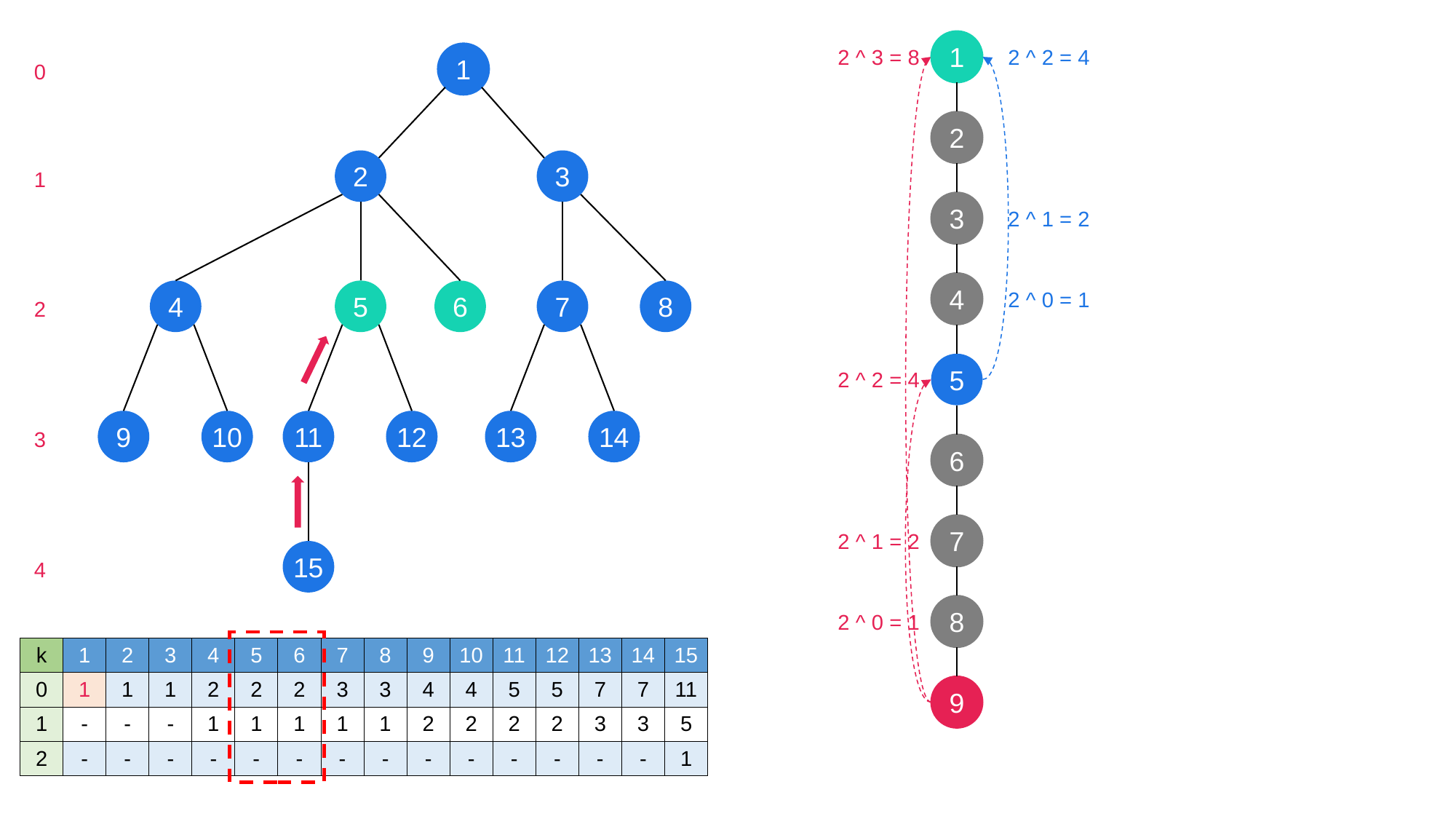

1
2 ^ 3 = 8
2 ^ 2 = 4
1
0
2
2
3
1
3
2 ^ 1 = 2
4
4
5
6
7
8
2 ^ 0 = 1
2

5
2 ^ 2 = 4
9
10
11
12
13
14
3
6

7
2 ^ 1 = 2
15
4
8
2 ^ 0 = 1

| k | 1 | 2 | 3 | 4 | 5 | 6 | 7 | 8 | 9 | 10 | 11 | 12 | 13 | 14 | 15 |
| --- | --- | --- | --- | --- | --- | --- | --- | --- | --- | --- | --- | --- | --- | --- | --- |
| 0 | 1 | 1 | 1 | 2 | 2 | 2 | 3 | 3 | 4 | 4 | 5 | 5 | 7 | 7 | 11 |
| 1 | - | - | - | 1 | 1 | 1 | 1 | 1 | 2 | 2 | 2 | 2 | 3 | 3 | 5 |
| 2 | - | - | - | - | - | - | - | - | - | - | - | - | - | - | 1 |
9